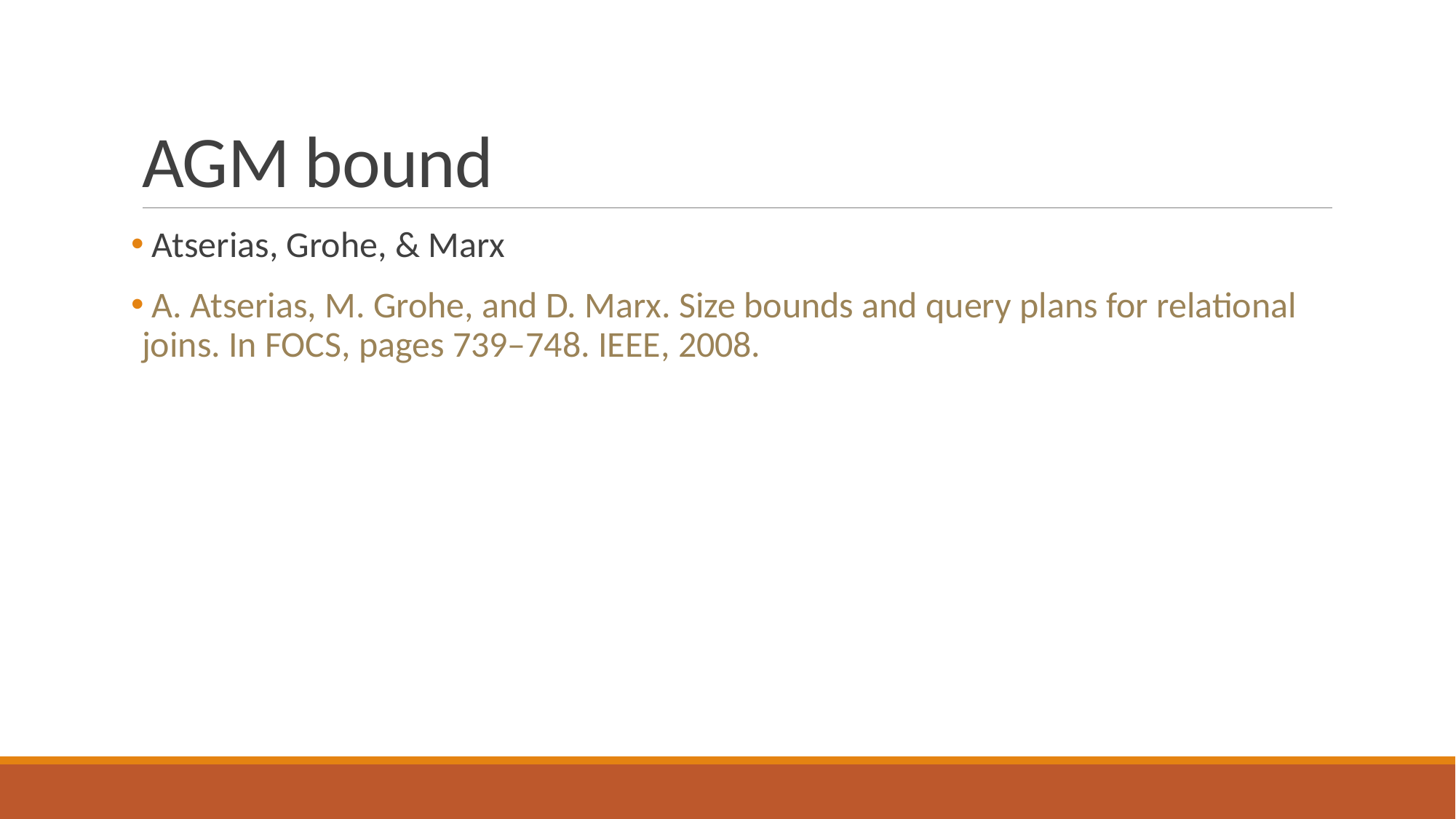

# AGM bound
 Atserias, Grohe, & Marx
 A. Atserias, M. Grohe, and D. Marx. Size bounds and query plans for relational joins. In FOCS, pages 739–748. IEEE, 2008.